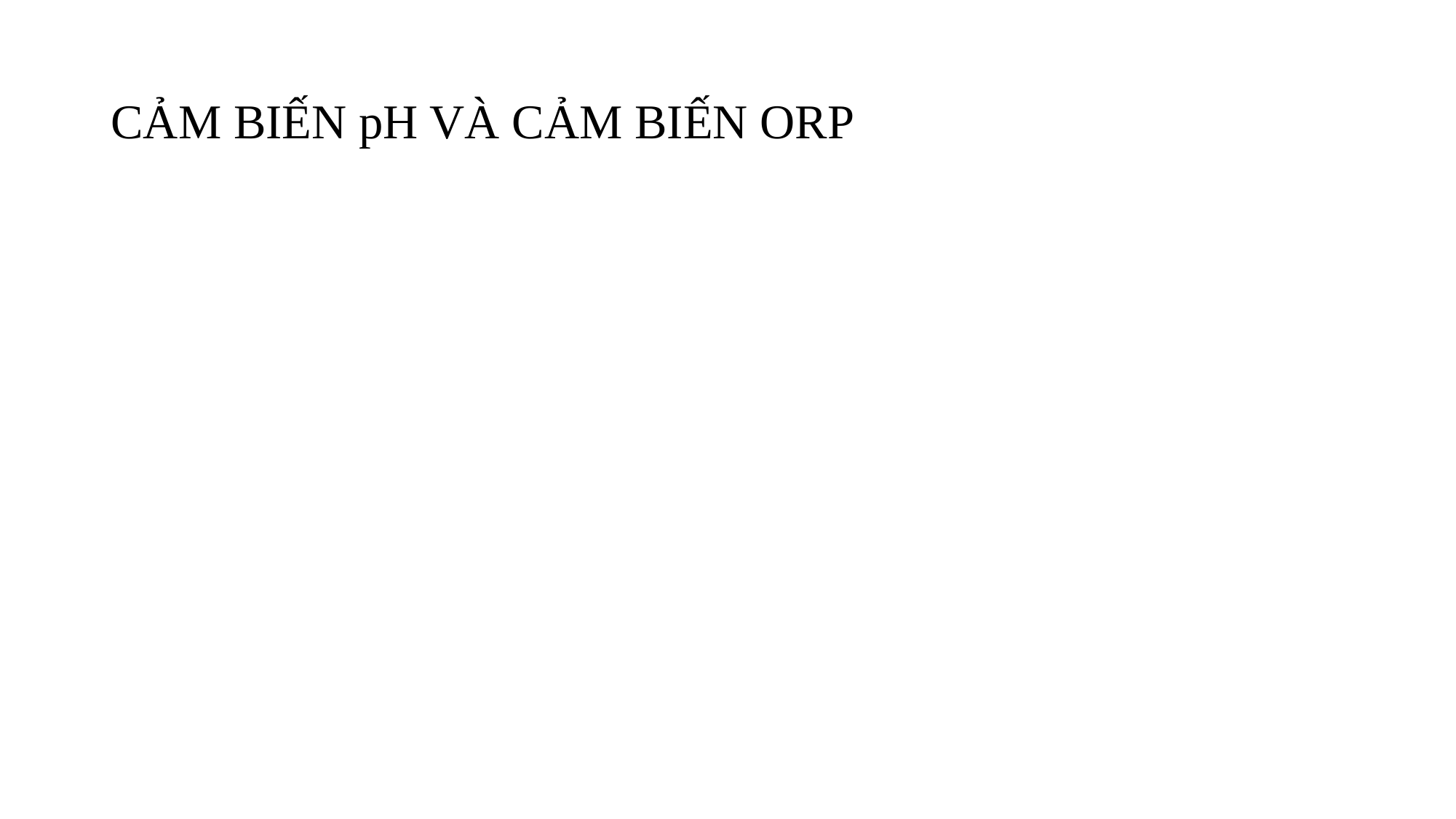

# CẢM BIẾN pH VÀ CẢM BIẾN ORP